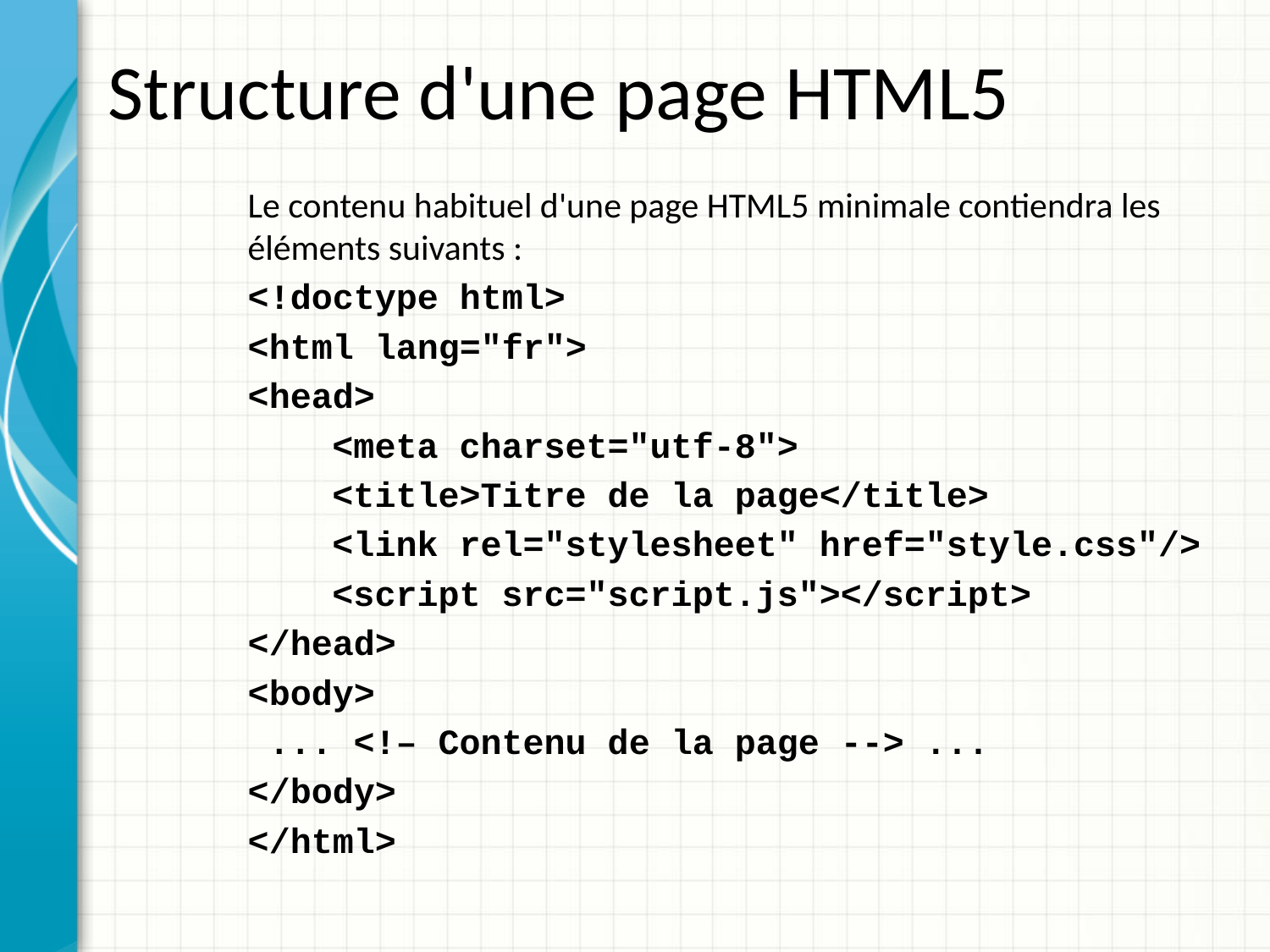

# Structure d'une page HTML5
Le contenu habituel d'une page HTML5 minimale contiendra les éléments suivants :
<!doctype html>
<html lang="fr">
<head>
    <meta charset="utf-8">
    <title>Titre de la page</title>
    <link rel="stylesheet" href="style.css"/>
    <script src="script.js"></script>
</head>
<body>
 ... <!– Contenu de la page --> ...
</body>
</html>